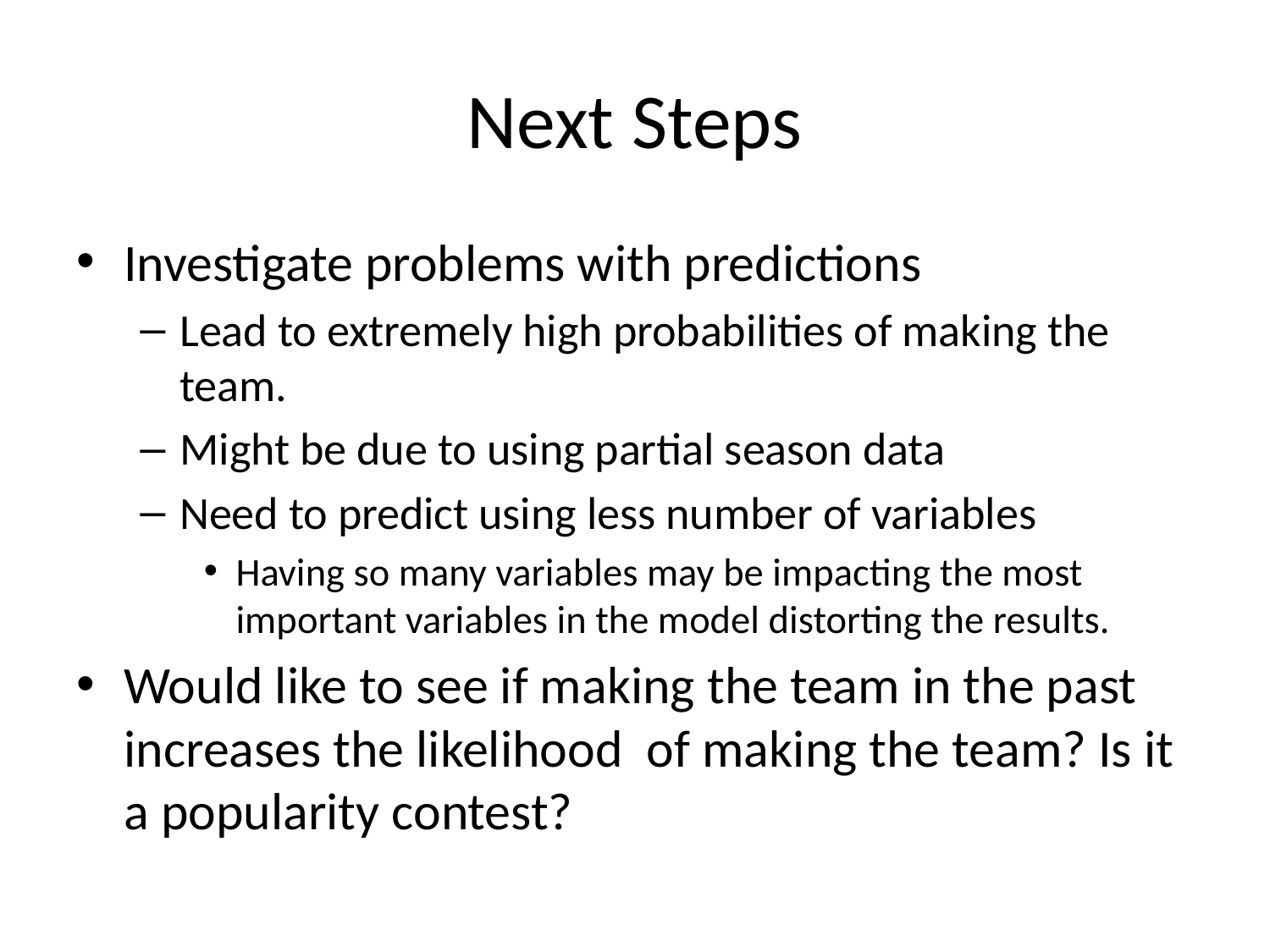

# Next Steps
Investigate problems with predictions
Lead to extremely high probabilities of making the team.
Might be due to using partial season data
Need to predict using less number of variables
Having so many variables may be impacting the most important variables in the model distorting the results.
Would like to see if making the team in the past increases the likelihood  of making the team? Is it a popularity contest?